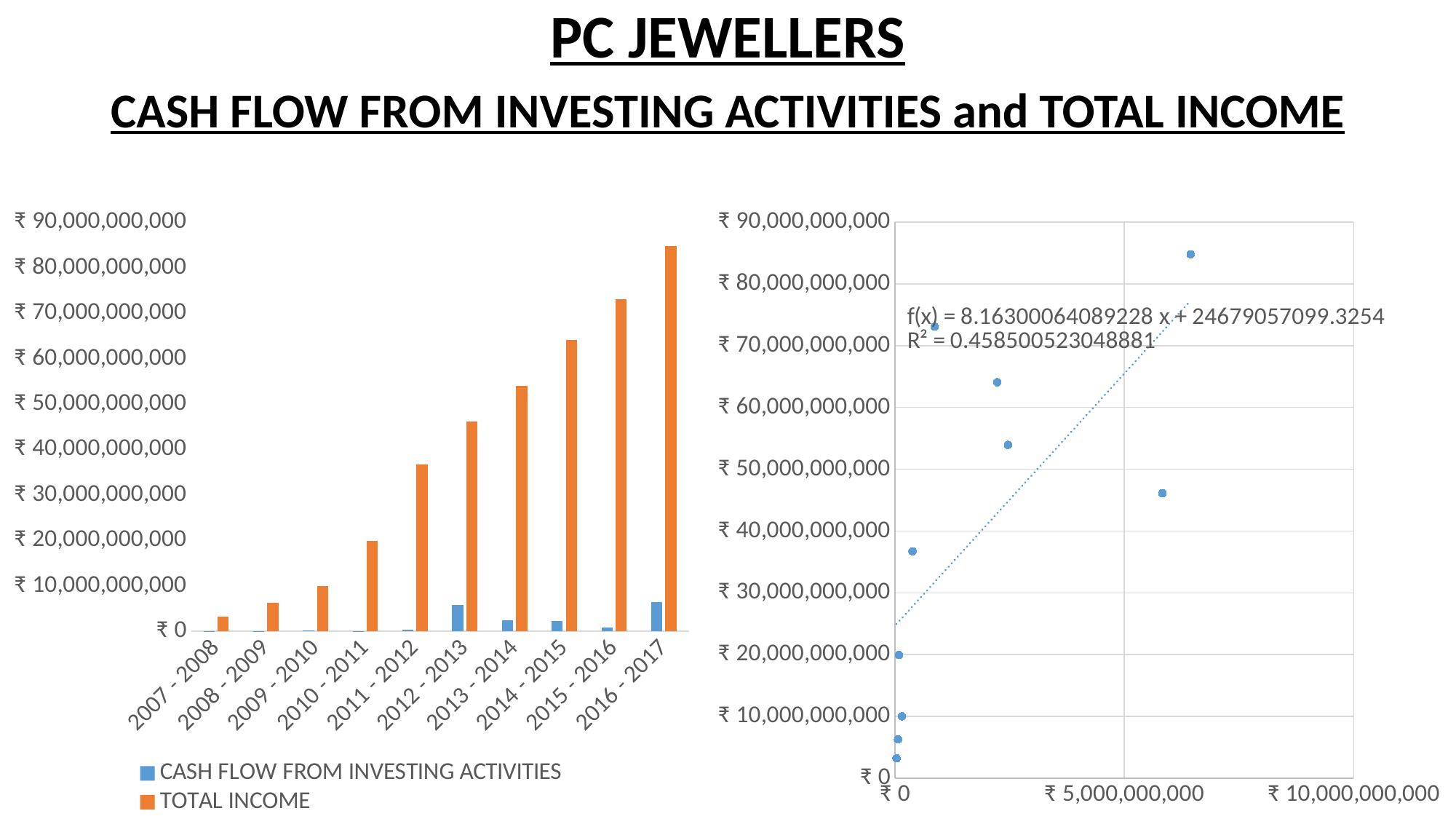

PC JEWELLERS
CASH FLOW FROM INVESTING ACTIVITIES and TOTAL INCOME

### Chart

| Category | CASH FLOW FROM INVESTING ACTIVITIES | TOTAL INCOME |
|---|---|---|
| 2007 - 2008 | 33500000.0 | 3213400000.0 |
| 2008 - 2009 | 66900000.0 | 6299760000.0 |
| 2009 - 2010 | 153400000.0 | 10030060000.0 |
| 2010 - 2011 | 87090000.0 | 19938460000.0 |
| 2011 - 2012 | 382915150.0 | 36732170289.0 |
| 2012 - 2013 | 5830198350.0 | 46130695174.0 |
| 2013 - 2014 | 2461860183.0 | 53947327607.0 |
| 2014 - 2015 | 2229107000.0 | 64077054000.0 |
| 2015 - 2016 | 863600000.0 | 73086300000.0 |
| 2016 - 2017 | 6445900000.0 | 84795500000.0 |

### Chart

| Category |  |
|---|---|